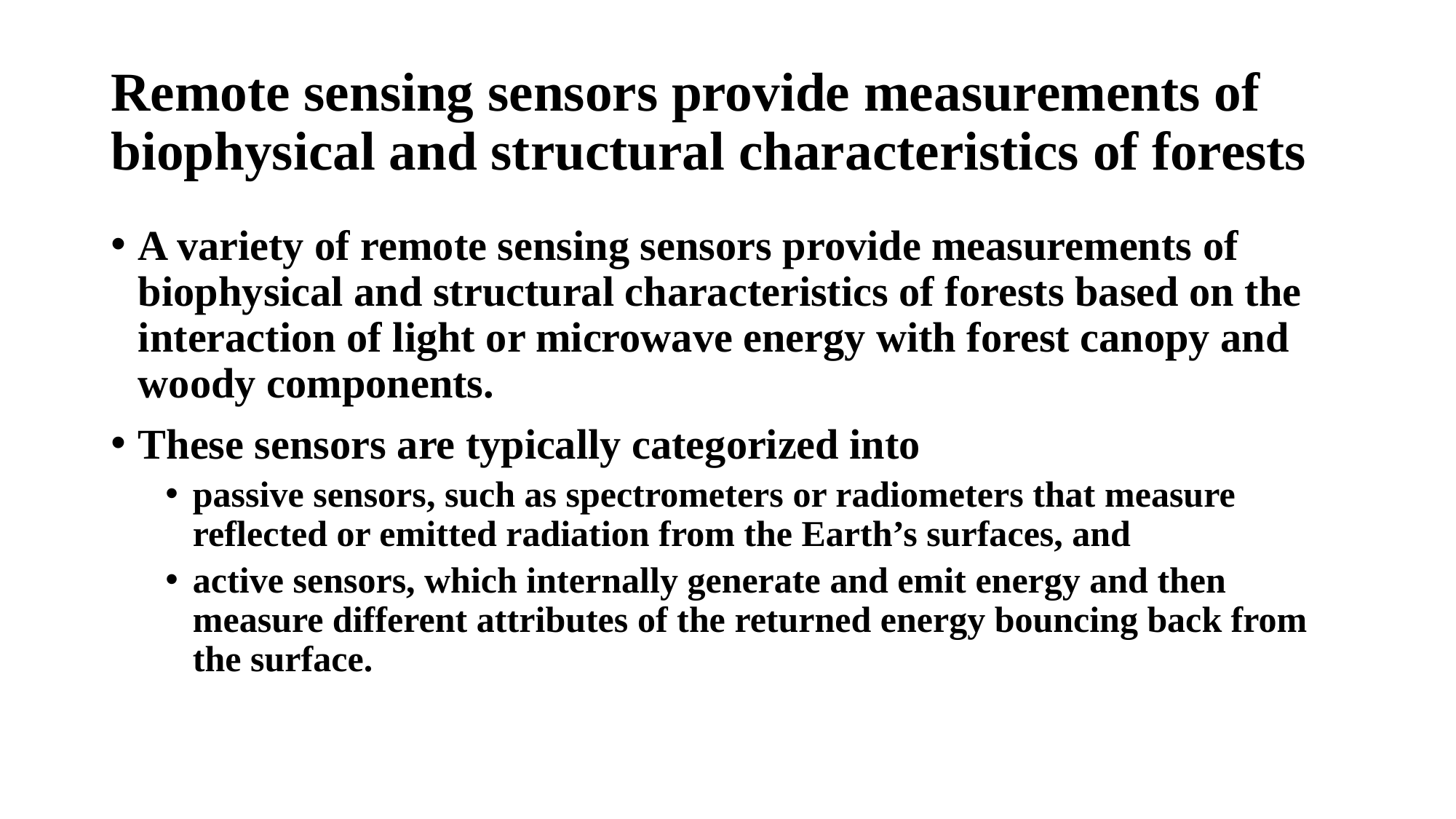

# Remote sensing sensors provide measurements of biophysical and structural characteristics of forests
A variety of remote sensing sensors provide measurements of biophysical and structural characteristics of forests based on the interaction of light or microwave energy with forest canopy and woody components.
These sensors are typically categorized into
passive sensors, such as spectrometers or radiometers that measure reflected or emitted radiation from the Earth’s surfaces, and
active sensors, which internally generate and emit energy and then measure different attributes of the returned energy bouncing back from the surface.